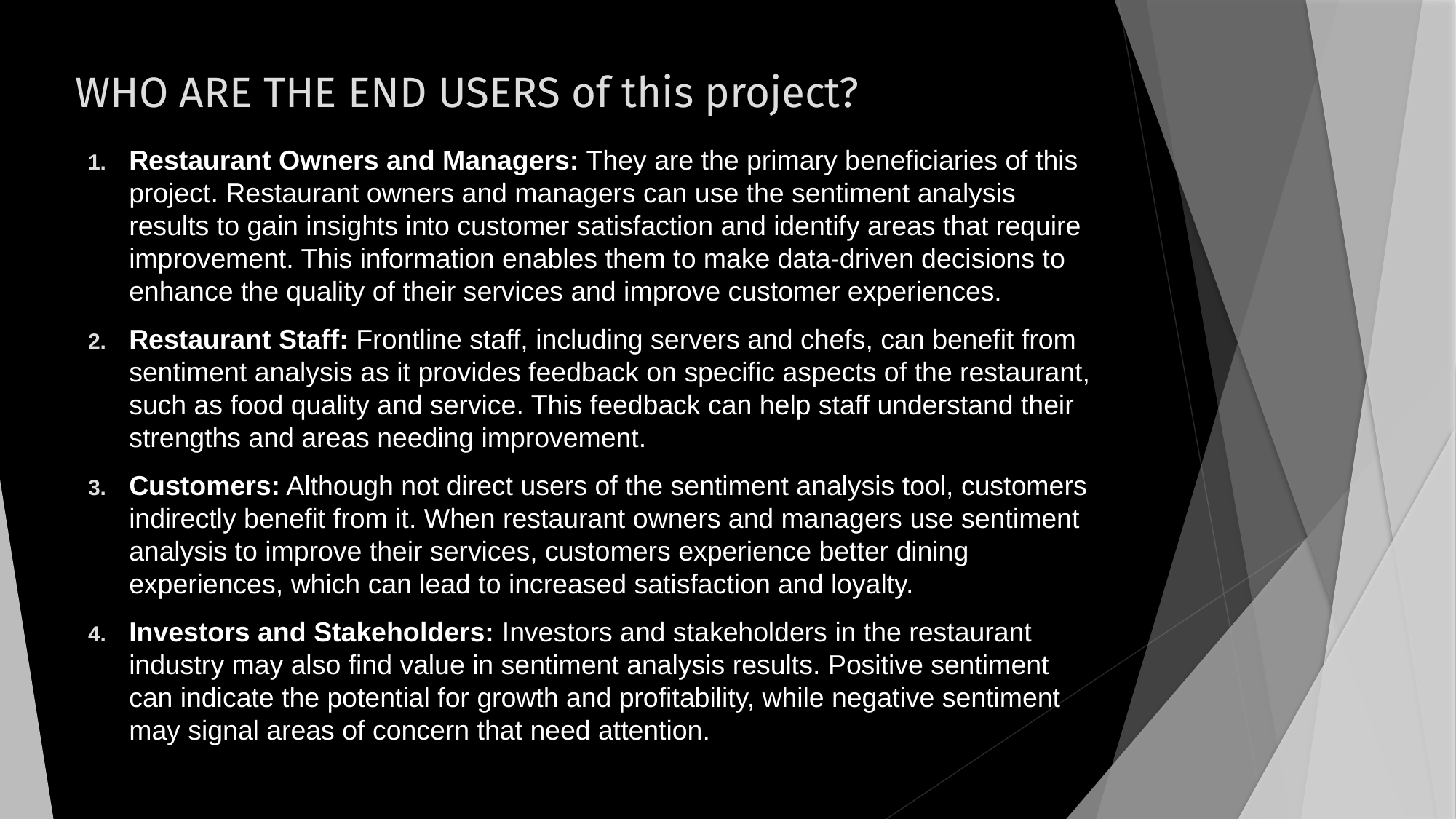

# WHO ARE THE END USERS of this project?
Restaurant Owners and Managers: They are the primary beneficiaries of this project. Restaurant owners and managers can use the sentiment analysis results to gain insights into customer satisfaction and identify areas that require improvement. This information enables them to make data-driven decisions to enhance the quality of their services and improve customer experiences.
Restaurant Staff: Frontline staff, including servers and chefs, can benefit from sentiment analysis as it provides feedback on specific aspects of the restaurant, such as food quality and service. This feedback can help staff understand their strengths and areas needing improvement.
Customers: Although not direct users of the sentiment analysis tool, customers indirectly benefit from it. When restaurant owners and managers use sentiment analysis to improve their services, customers experience better dining experiences, which can lead to increased satisfaction and loyalty.
Investors and Stakeholders: Investors and stakeholders in the restaurant industry may also find value in sentiment analysis results. Positive sentiment can indicate the potential for growth and profitability, while negative sentiment may signal areas of concern that need attention.